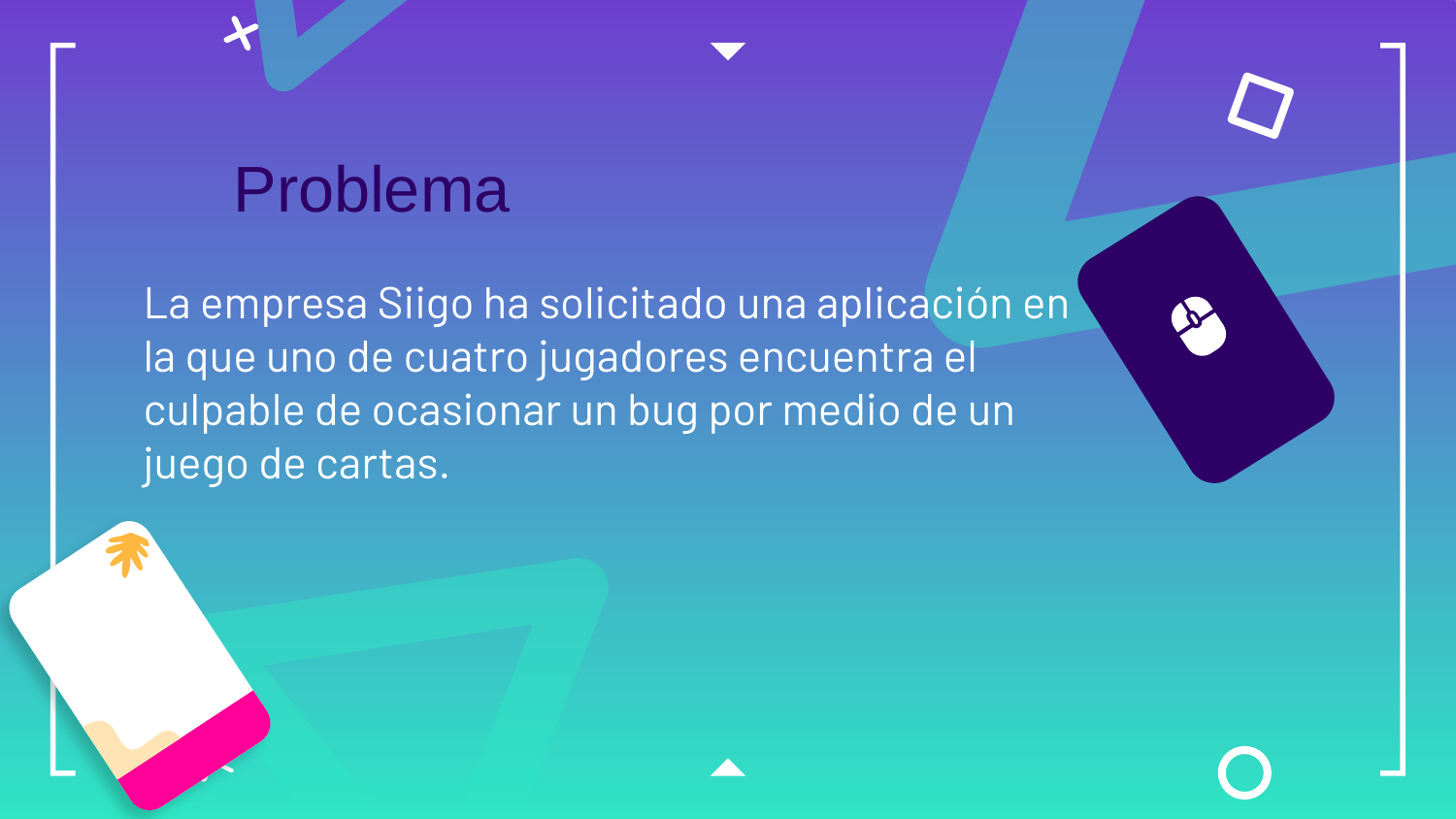

# Problema

La empresa Siigo ha solicitado una aplicación en la que uno de cuatro jugadores encuentra el culpable de ocasionar un bug por medio de un juego de cartas.